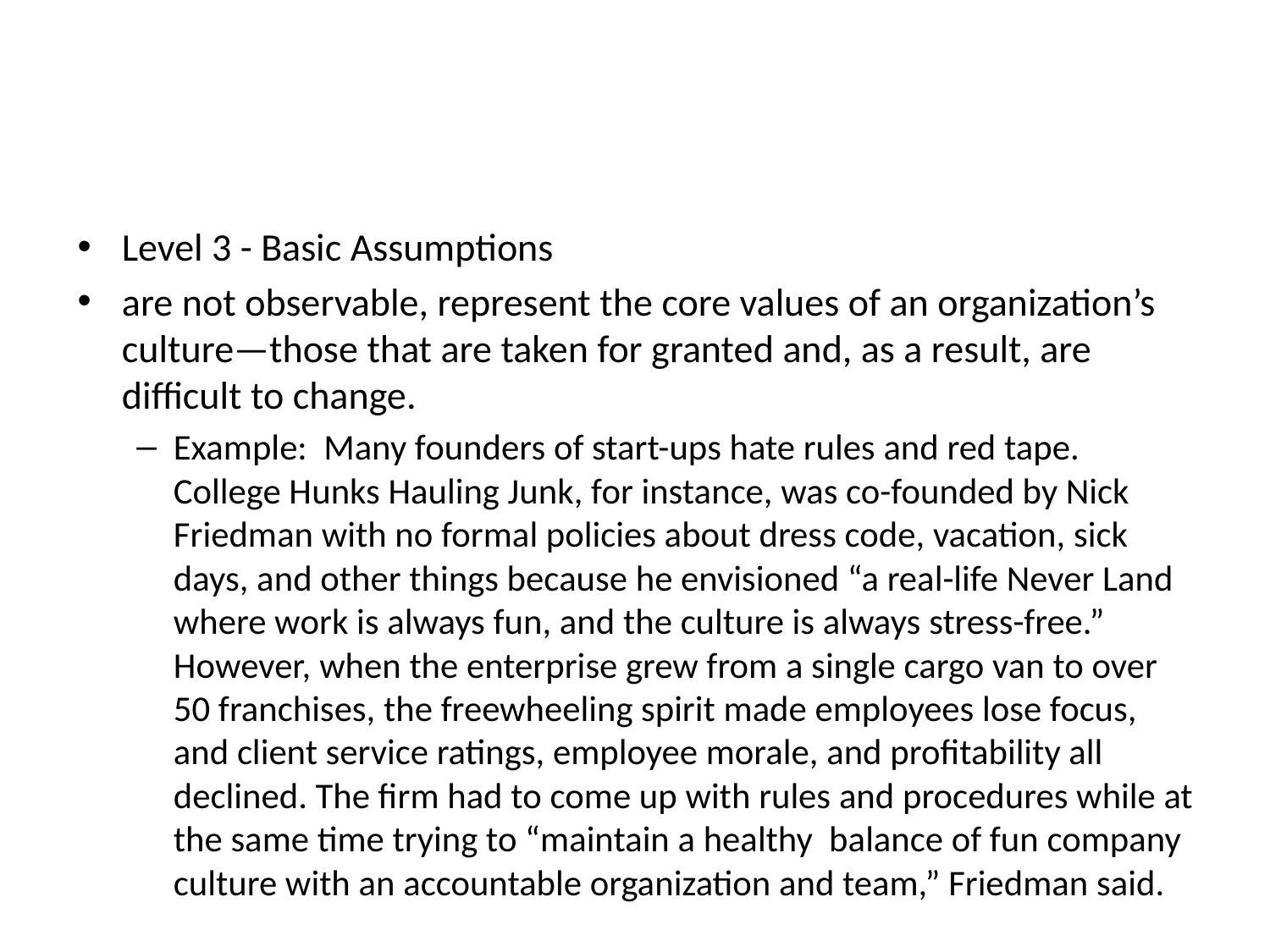

#
Level 3 - Basic Assumptions
are not observable, represent the core values of an organization’s culture—those that are taken for granted and, as a result, are difficult to change.
Example:  Many founders of start-ups hate rules and red tape. College Hunks Hauling Junk, for instance, was co-founded by Nick Friedman with no formal policies about dress code, vacation, sick days, and other things because he envisioned “a real-life Never Land where work is always fun, and the culture is always stress-free.” However, when the enterprise grew from a single cargo van to over 50 franchises, the freewheeling spirit made employees lose focus, and client service ratings, employee morale, and profitability all declined. The firm had to come up with rules and procedures while at the same time trying to “maintain a healthy  balance of fun company culture with an accountable organization and team,” Friedman said.